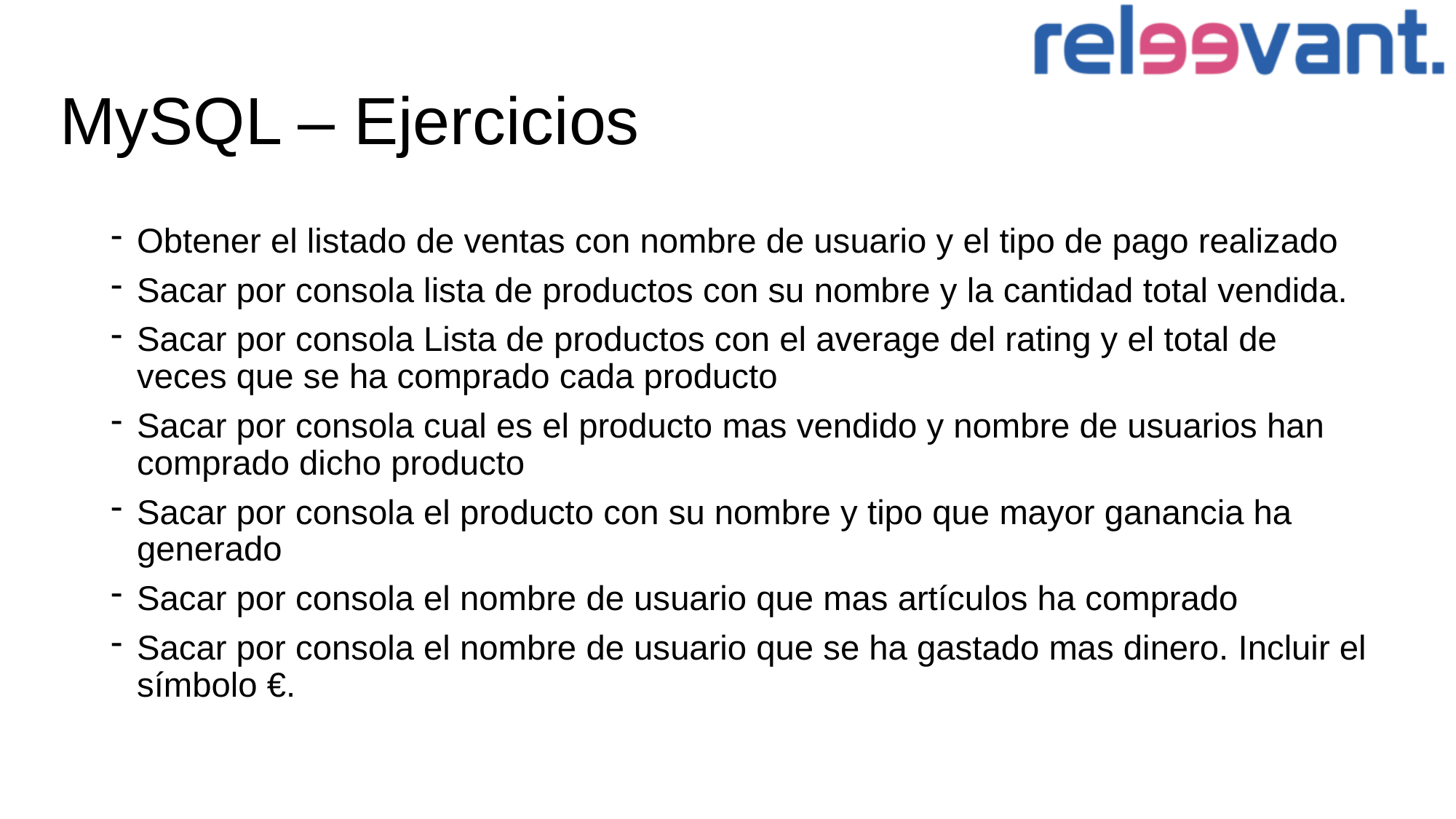

# MySQL – Ejercicios
Obtener el listado de ventas con nombre de usuario y el tipo de pago realizado
Sacar por consola lista de productos con su nombre y la cantidad total vendida.
Sacar por consola Lista de productos con el average del rating y el total de veces que se ha comprado cada producto
Sacar por consola cual es el producto mas vendido y nombre de usuarios han comprado dicho producto
Sacar por consola el producto con su nombre y tipo que mayor ganancia ha generado
Sacar por consola el nombre de usuario que mas artículos ha comprado
Sacar por consola el nombre de usuario que se ha gastado mas dinero. Incluir el símbolo €.